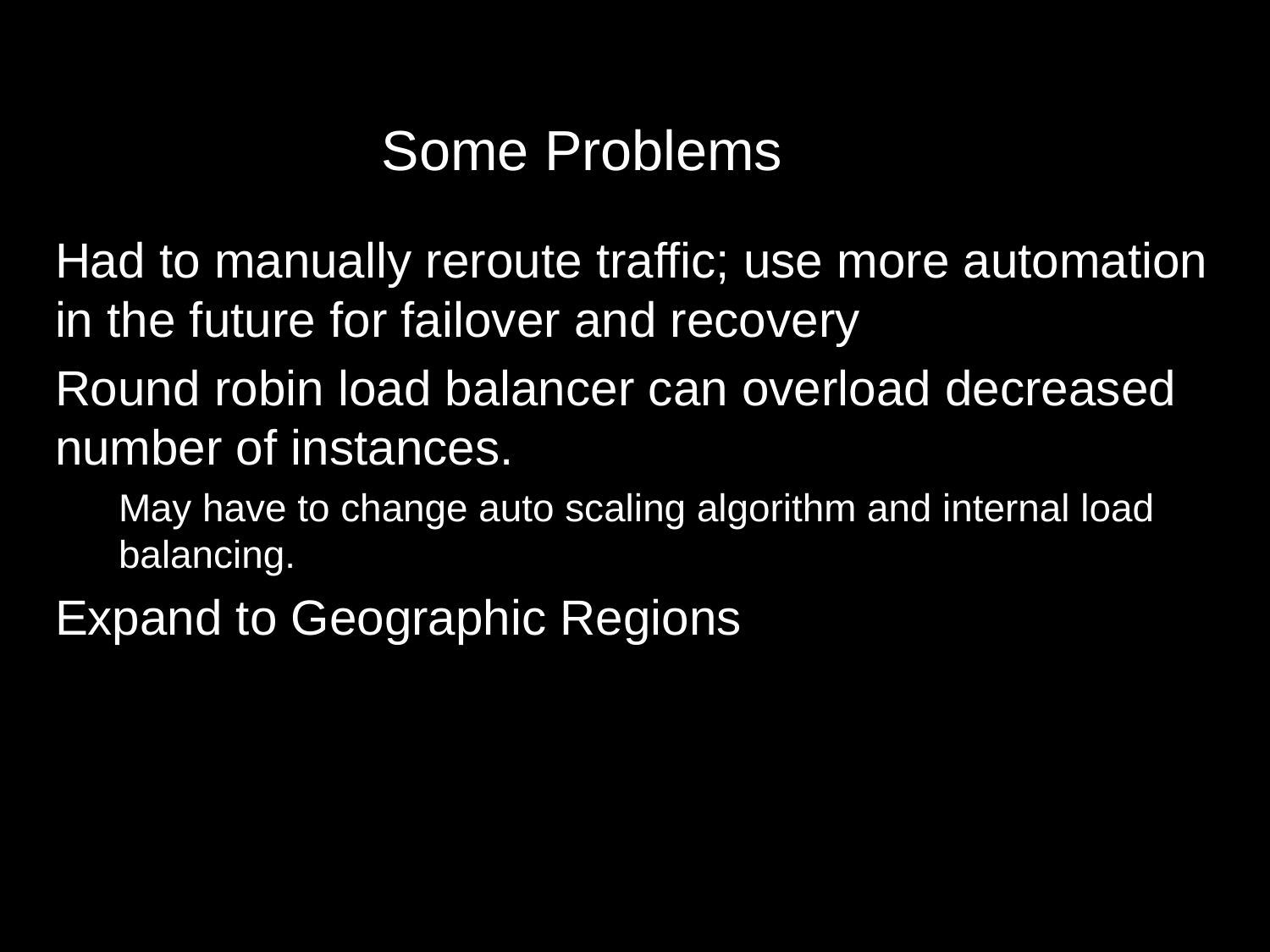

# Some Problems
Had to manually reroute traffic; use more automation in the future for failover and recovery
Round robin load balancer can overload decreased number of instances.
May have to change auto scaling algorithm and internal load balancing.
Expand to Geographic Regions